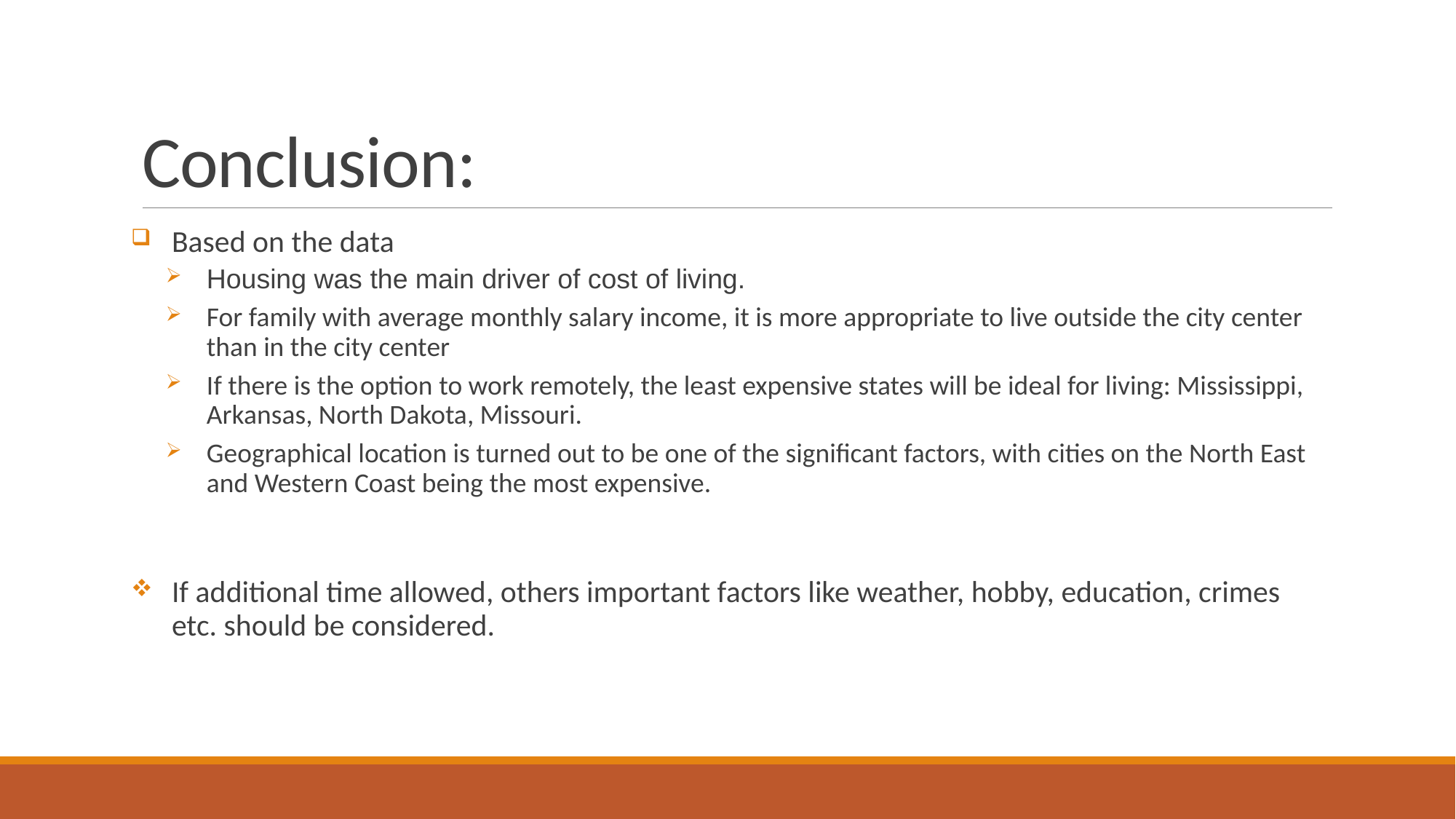

# Conclusion:
Based on the data
Housing was the main driver of cost of living.
For family with average monthly salary income, it is more appropriate to live outside the city center than in the city center
If there is the option to work remotely, the least expensive states will be ideal for living: Mississippi, Arkansas, North Dakota, Missouri.
Geographical location is turned out to be one of the significant factors, with cities on the North East and Western Coast being the most expensive.

If additional time allowed, others important factors like weather, hobby, education, crimes etc. should be considered.